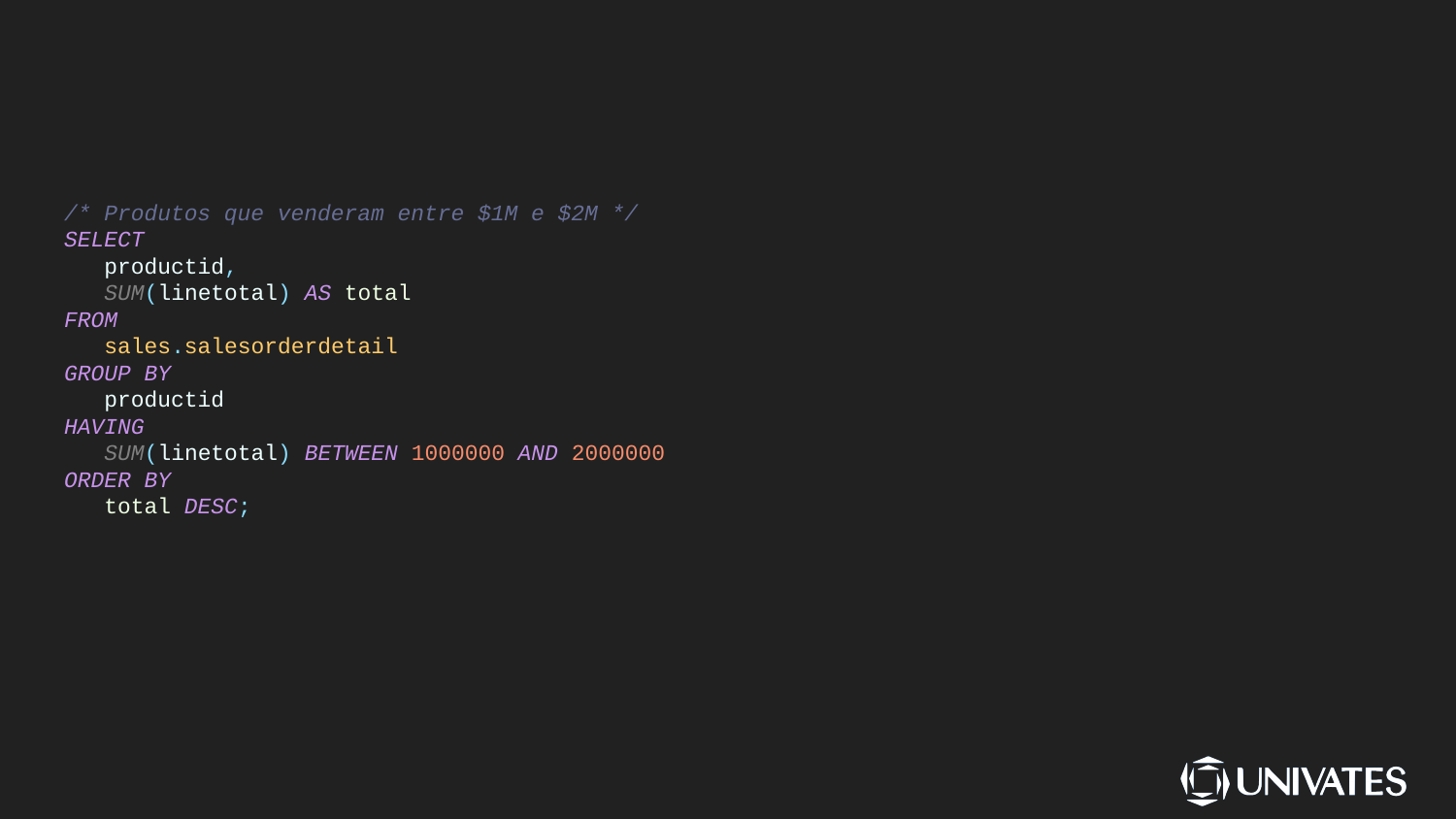

#
/* Produtos que venderam entre $1M e $2M */
SELECT
   productid,
   SUM(linetotal) AS total
FROM
   sales.salesorderdetail
GROUP BY
   productid
HAVING
   SUM(linetotal) BETWEEN 1000000 AND 2000000
ORDER BY
   total DESC;